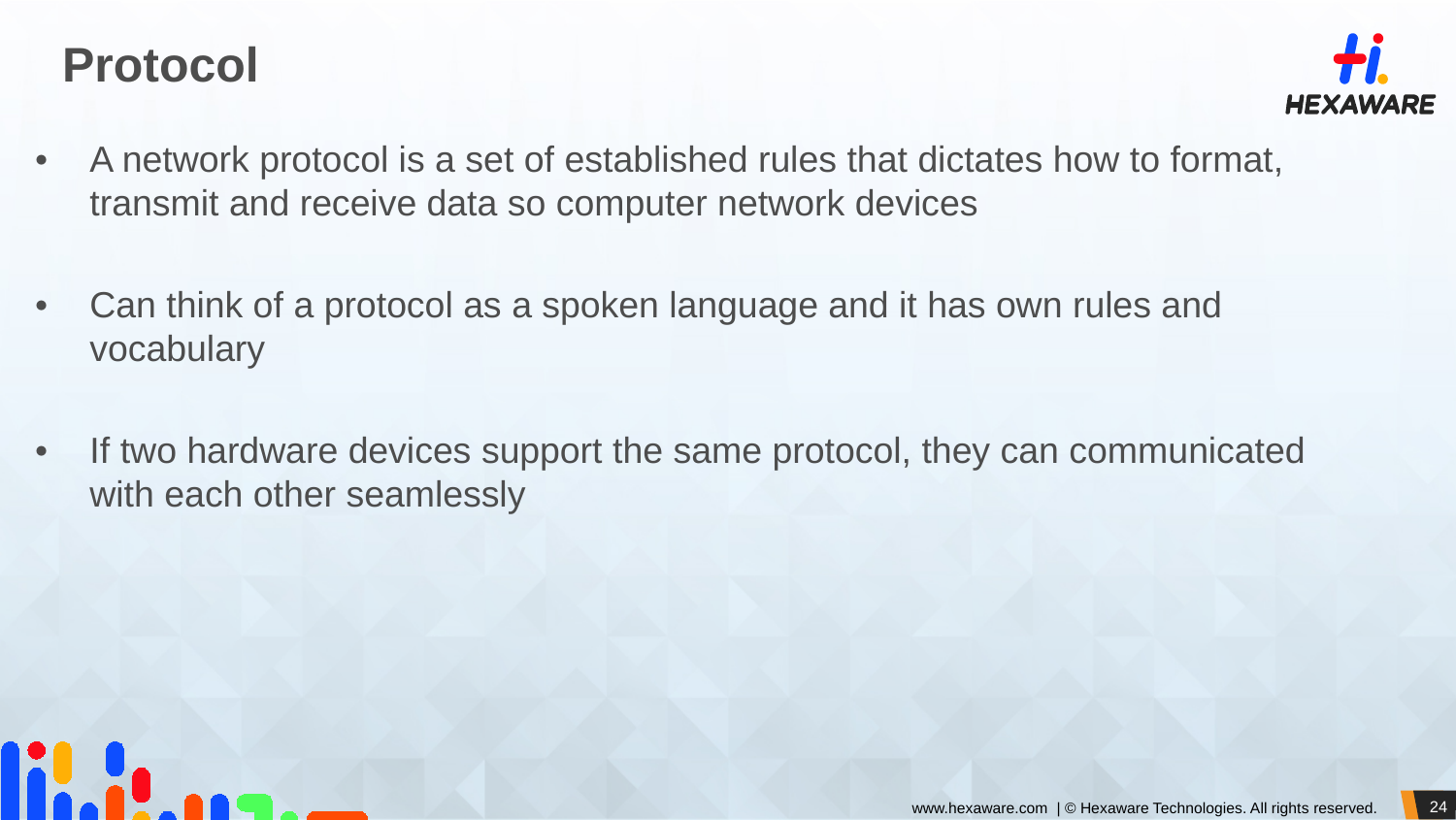

# Protocol
A network protocol is a set of established rules that dictates how to format, transmit and receive data so computer network devices

Can think of a protocol as a spoken language and it has own rules and vocabulary

If two hardware devices support the same protocol, they can communicated with each other seamlessly